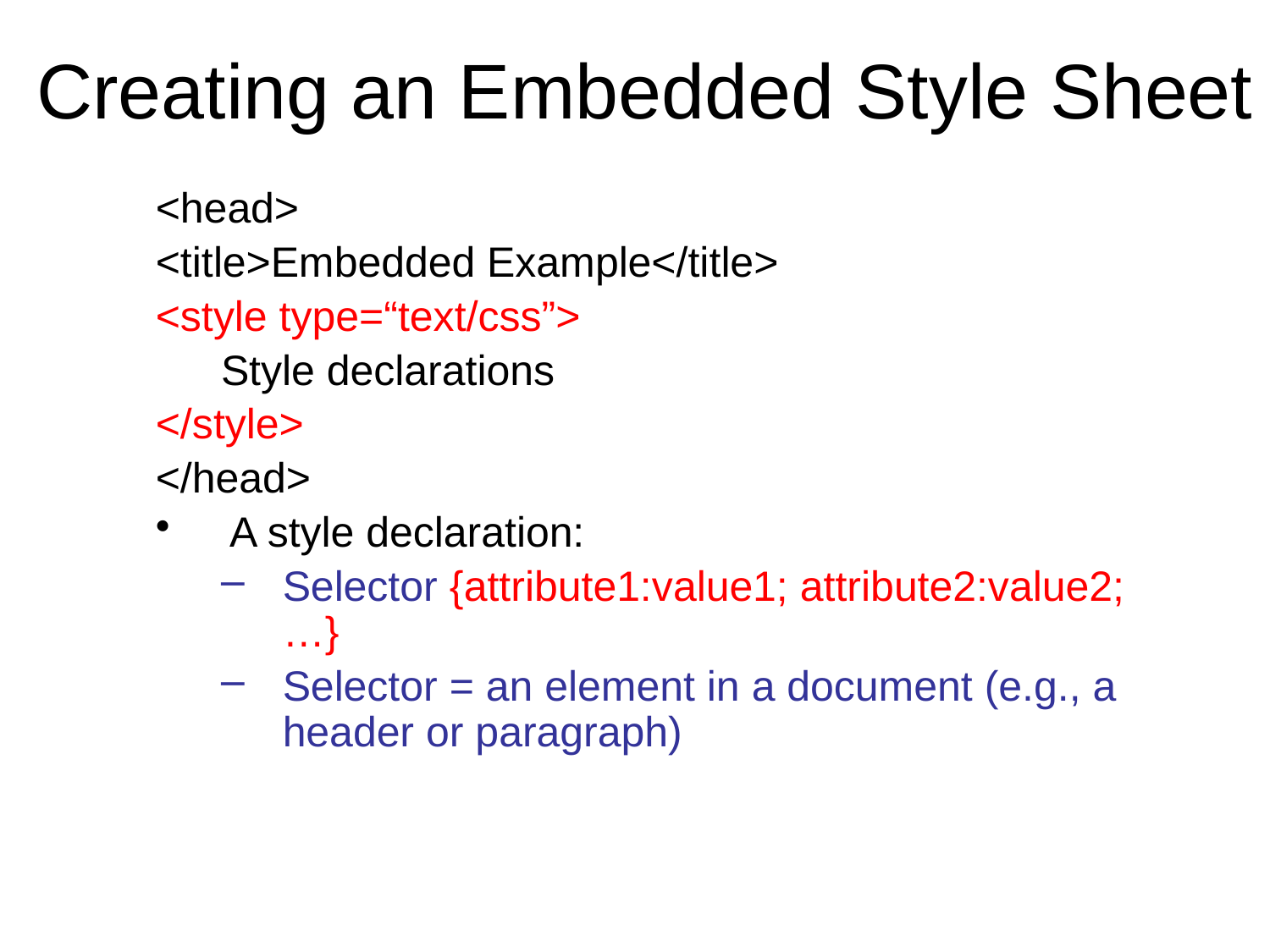

# Creating an Embedded Style Sheet
<head>
<title>Embedded Example</title>
<style type=“text/css”>
Style declarations
</style>
</head>
A style declaration:
Selector {attribute1:value1; attribute2:value2; …}
Selector = an element in a document (e.g., a header or paragraph)